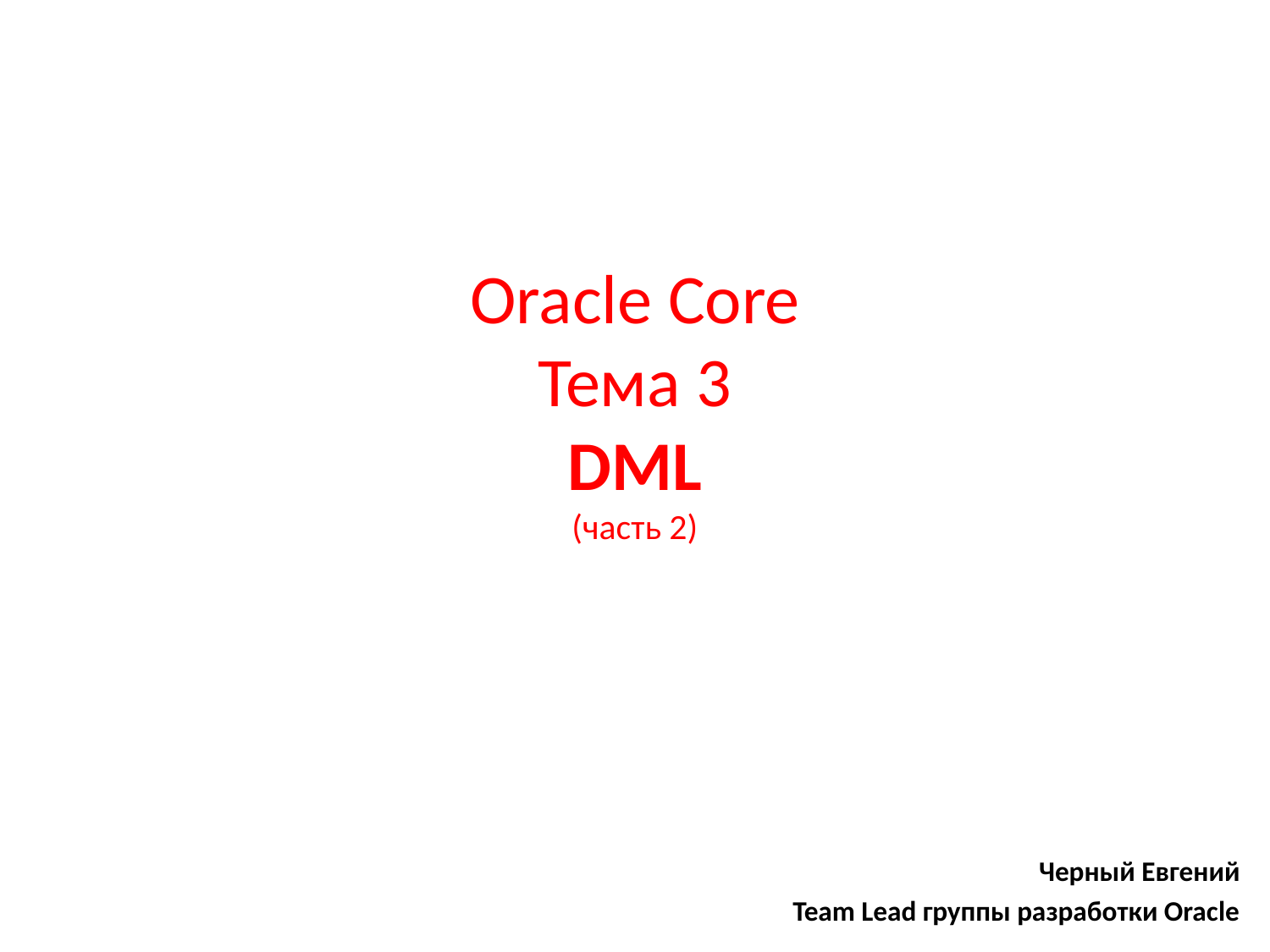

# Oracle Core Тема 3 DML (часть 2)
 Черный Евгений
Team Lead группы разработки Oracle